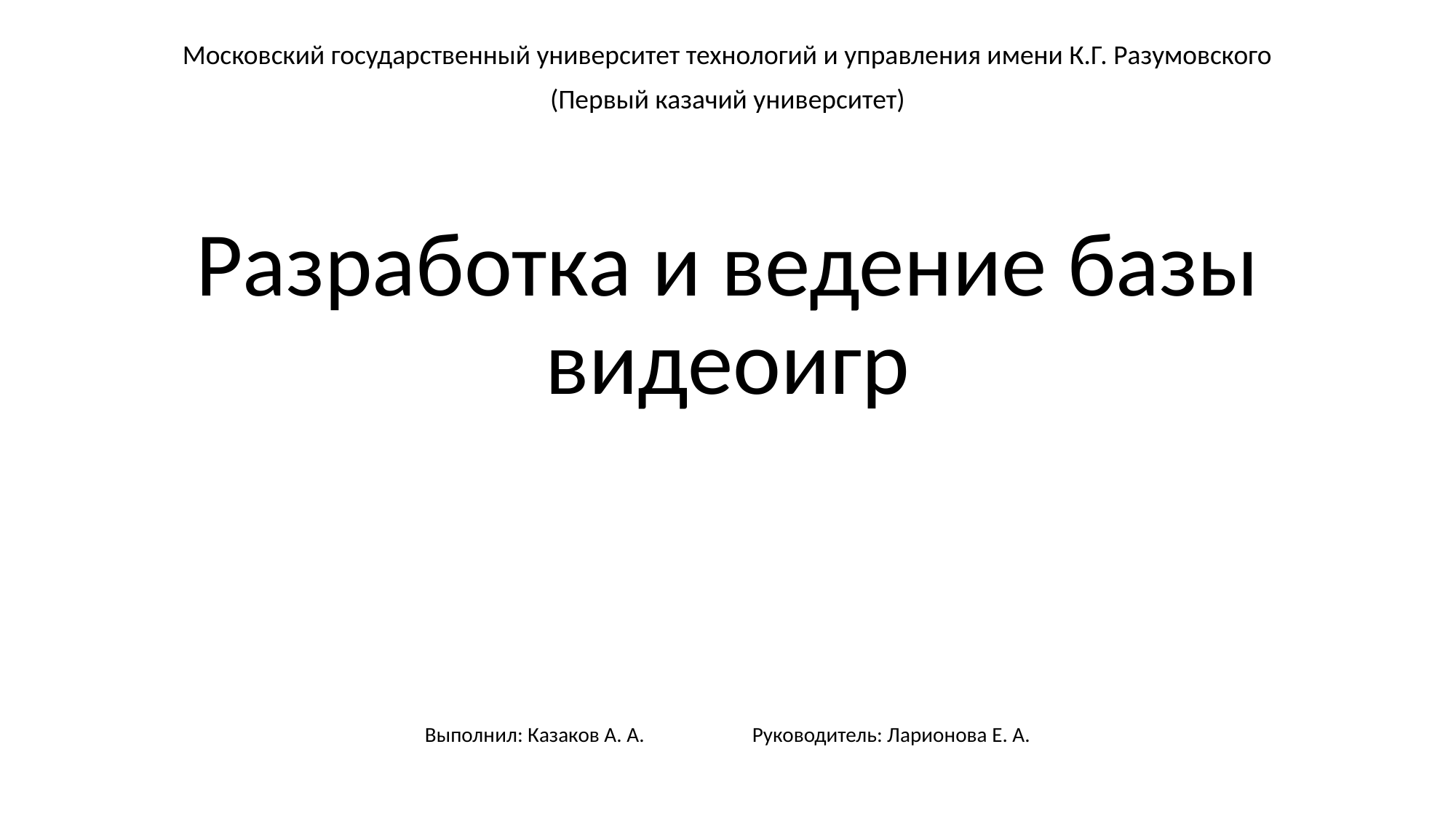

Московский государственный университет технологий и управления имени К.Г. Разумовского
(Первый казачий университет)

# Разработка и ведение базы видеоигр
Выполнил: Казаков А. А.	Руководитель: Ларионова Е. А.